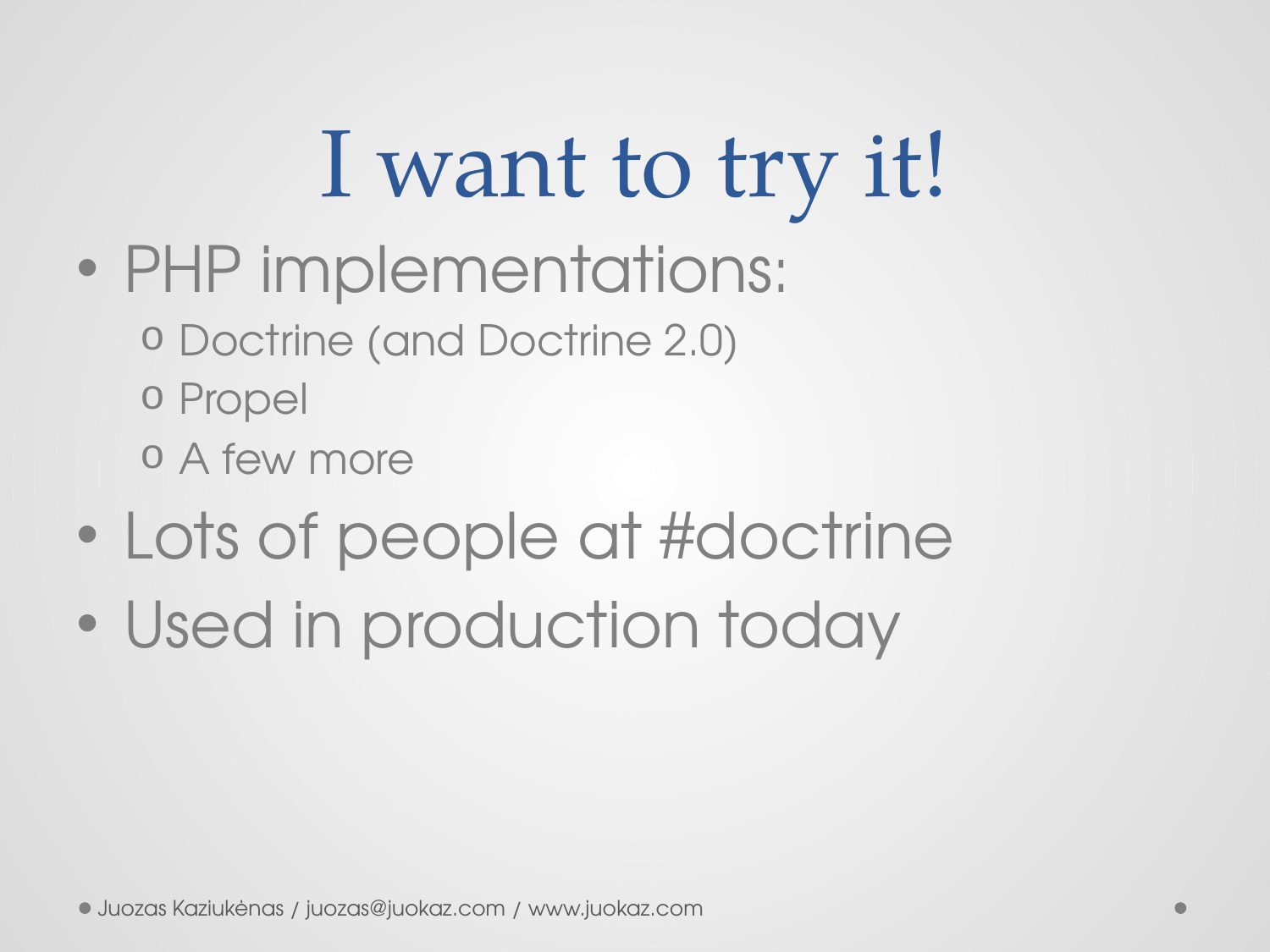

# I want to try it!
PHP implementations:
Doctrine (and Doctrine 2.0)
Propel
A few more
Lots of people at #doctrine
Used in production today
Juozas Kaziukėnas / juozas@juokaz.com / www.juokaz.com